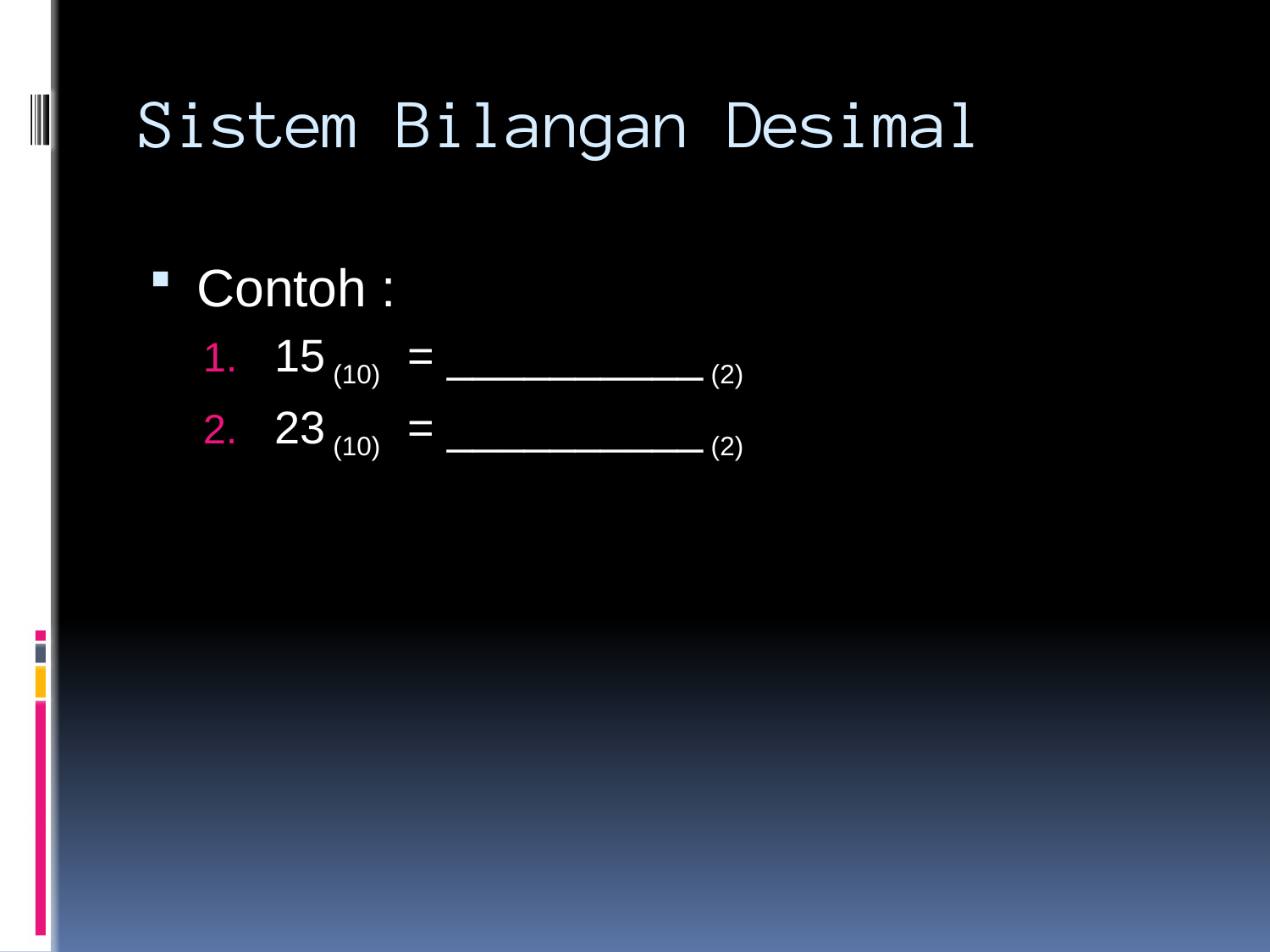

# Sistem Bilangan Desimal
Contoh :
15 (10)   = __________ (2)
23 (10)   = __________ (2)